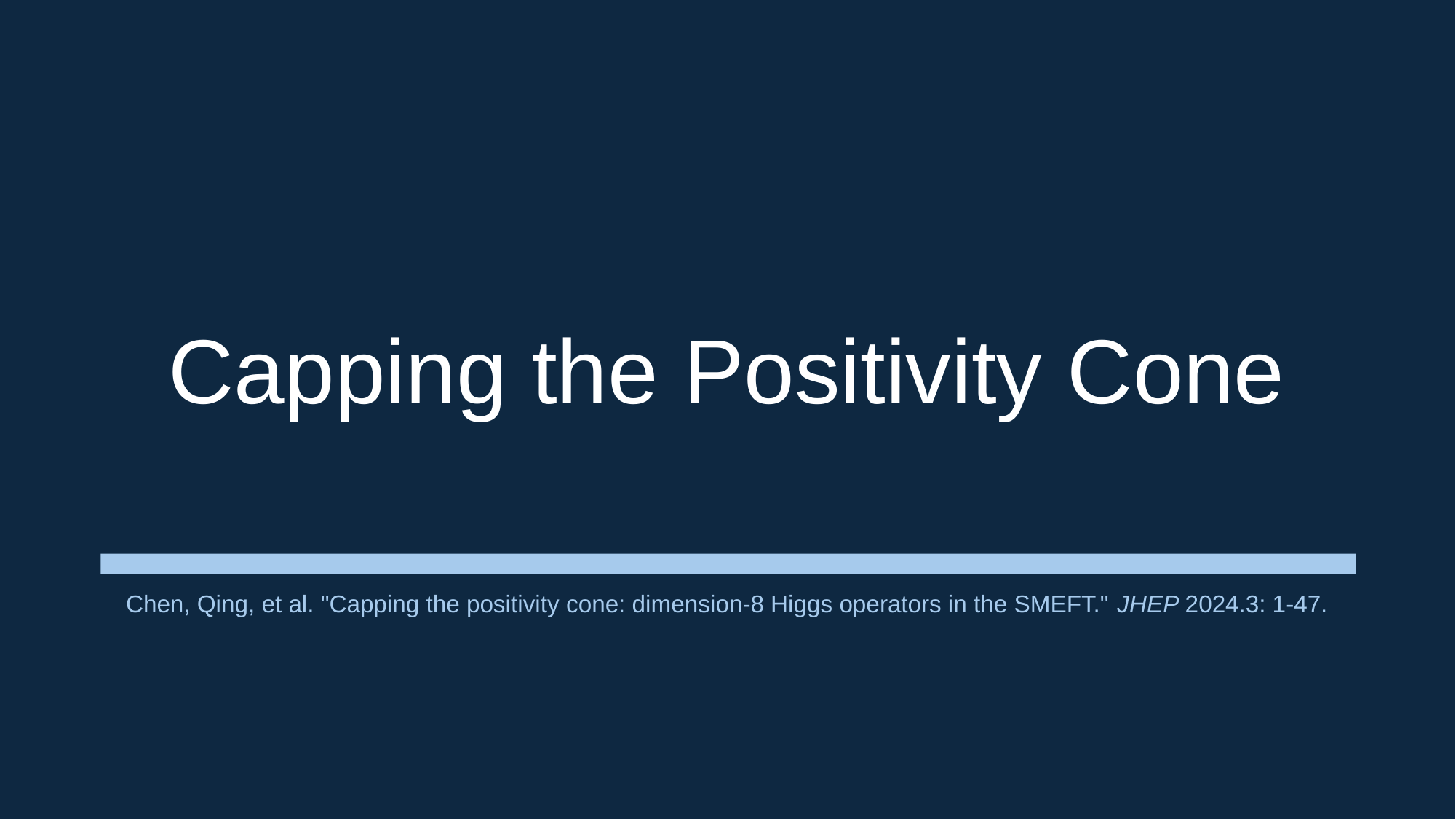

# Capping the Positivity Cone

Chen, Qing, et al. "Capping the positivity cone: dimension-8 Higgs operators in the SMEFT." JHEP 2024.3: 1-47.